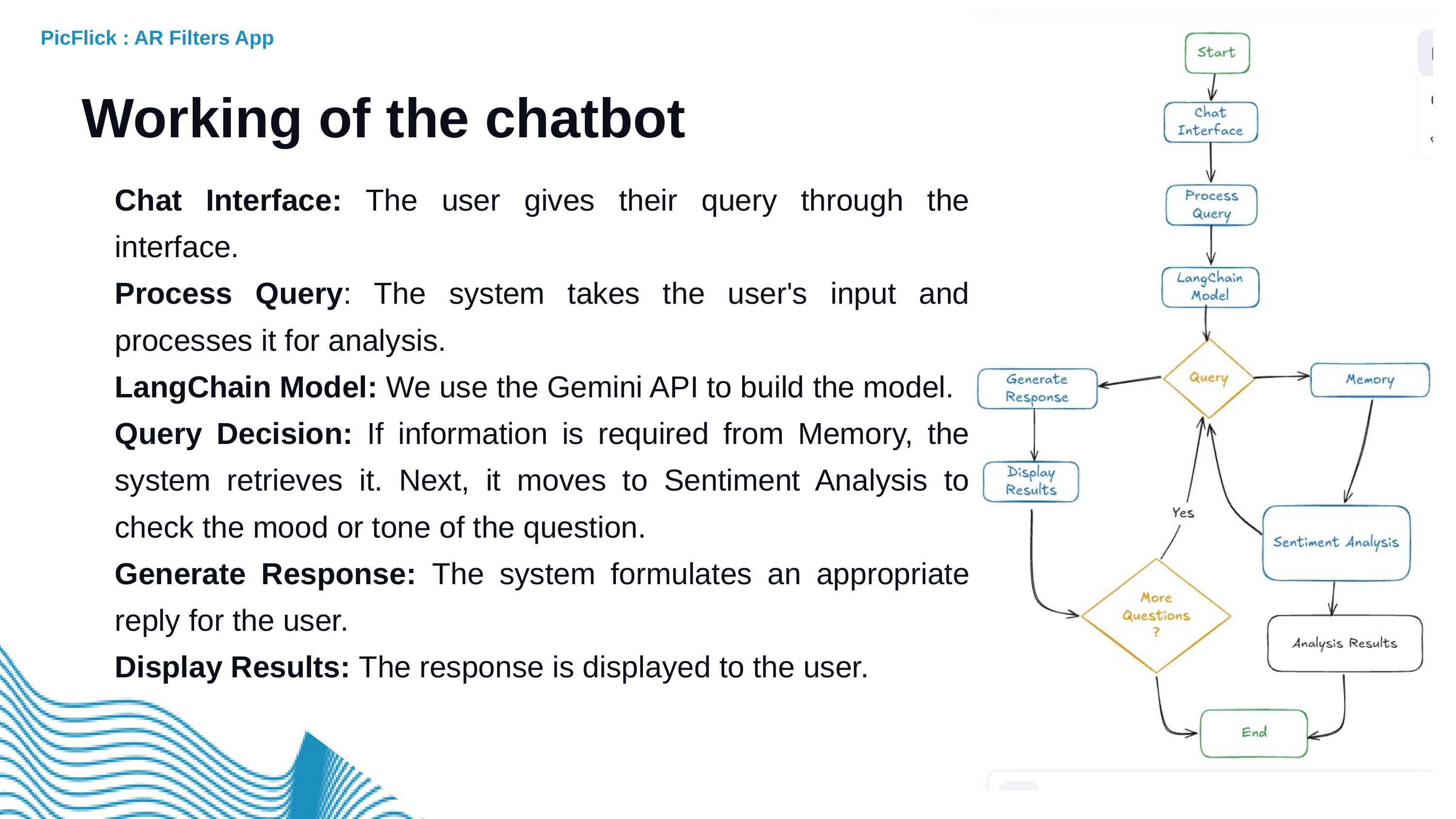

PicFlick : AR Filters App
Working of the chatbot

Chat Interface: The user gives their query through the interface.
Process Query: The system takes the user's input and processes it for analysis.
LangChain Model: We use the Gemini API to build the model.
Query Decision: If information is required from Memory, the system retrieves it. Next, it moves to Sentiment Analysis to check the mood or tone of the question.
Generate Response: The system formulates an appropriate reply for the user.
Display Results: The response is displayed to the user.